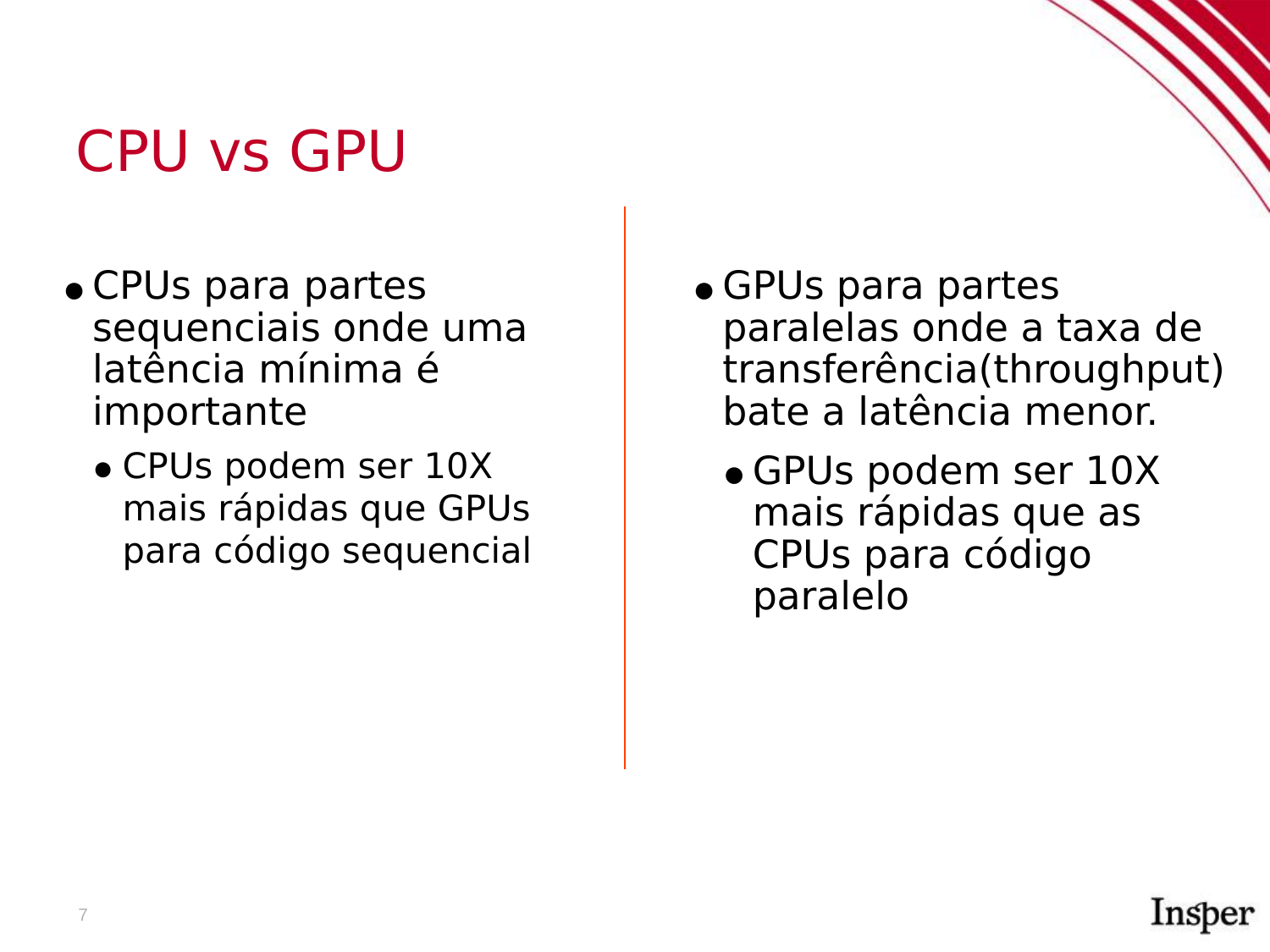

CPU vs GPU

CPUs para partes sequenciais onde uma latência mínima é importante
CPUs podem ser 10X mais rápidas que GPUs para código sequencial
GPUs para partes paralelas onde a taxa de transferência(throughput) bate a latência menor.
GPUs podem ser 10X mais rápidas que as CPUs para código paralelo
7